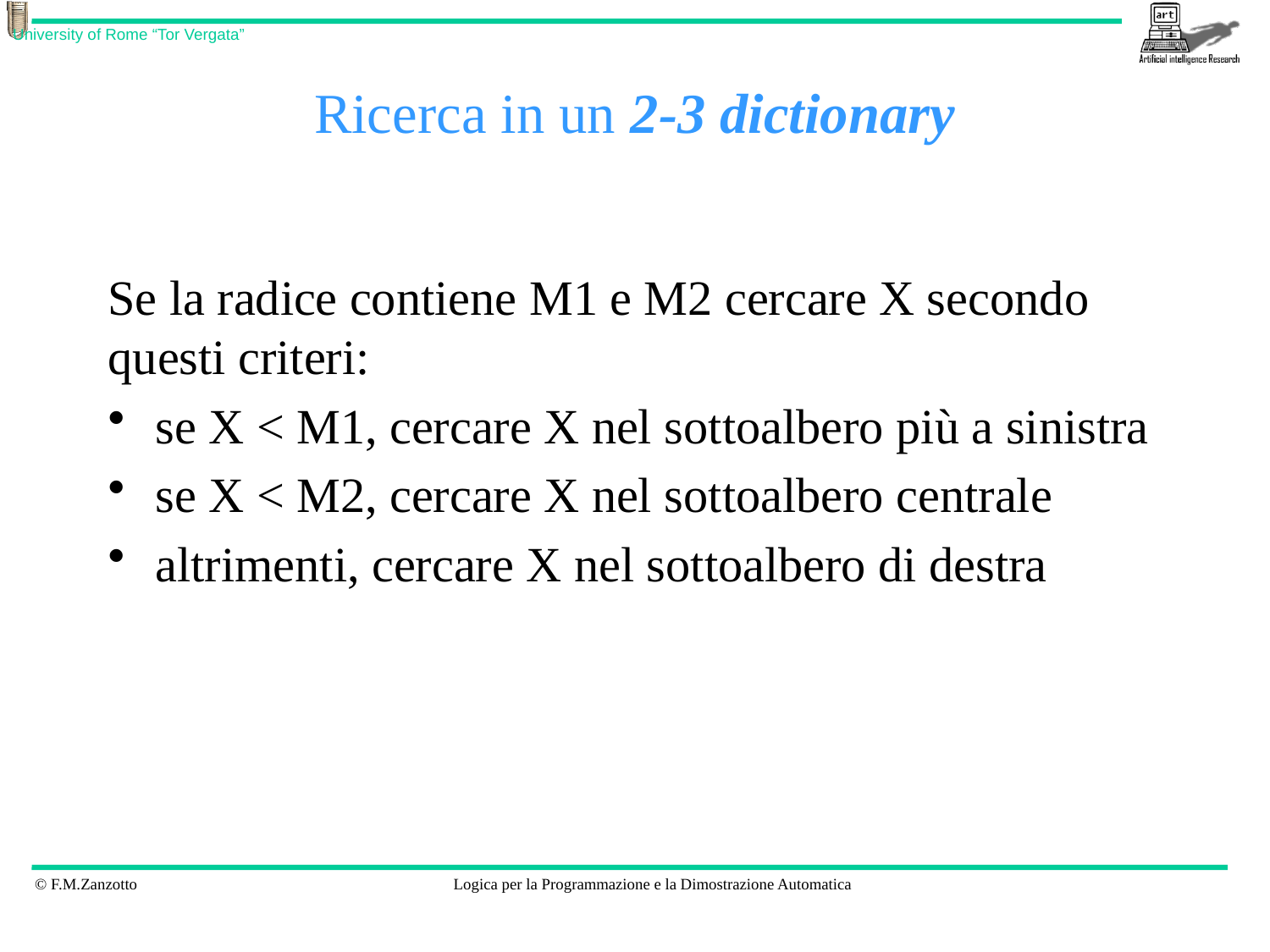

# Ricerca in un 2-3 dictionary

Se la radice contiene M1 e M2 cercare X secondo questi criteri:
se X < M1, cercare X nel sottoalbero più a sinistra
se X < M2, cercare X nel sottoalbero centrale
altrimenti, cercare X nel sottoalbero di destra